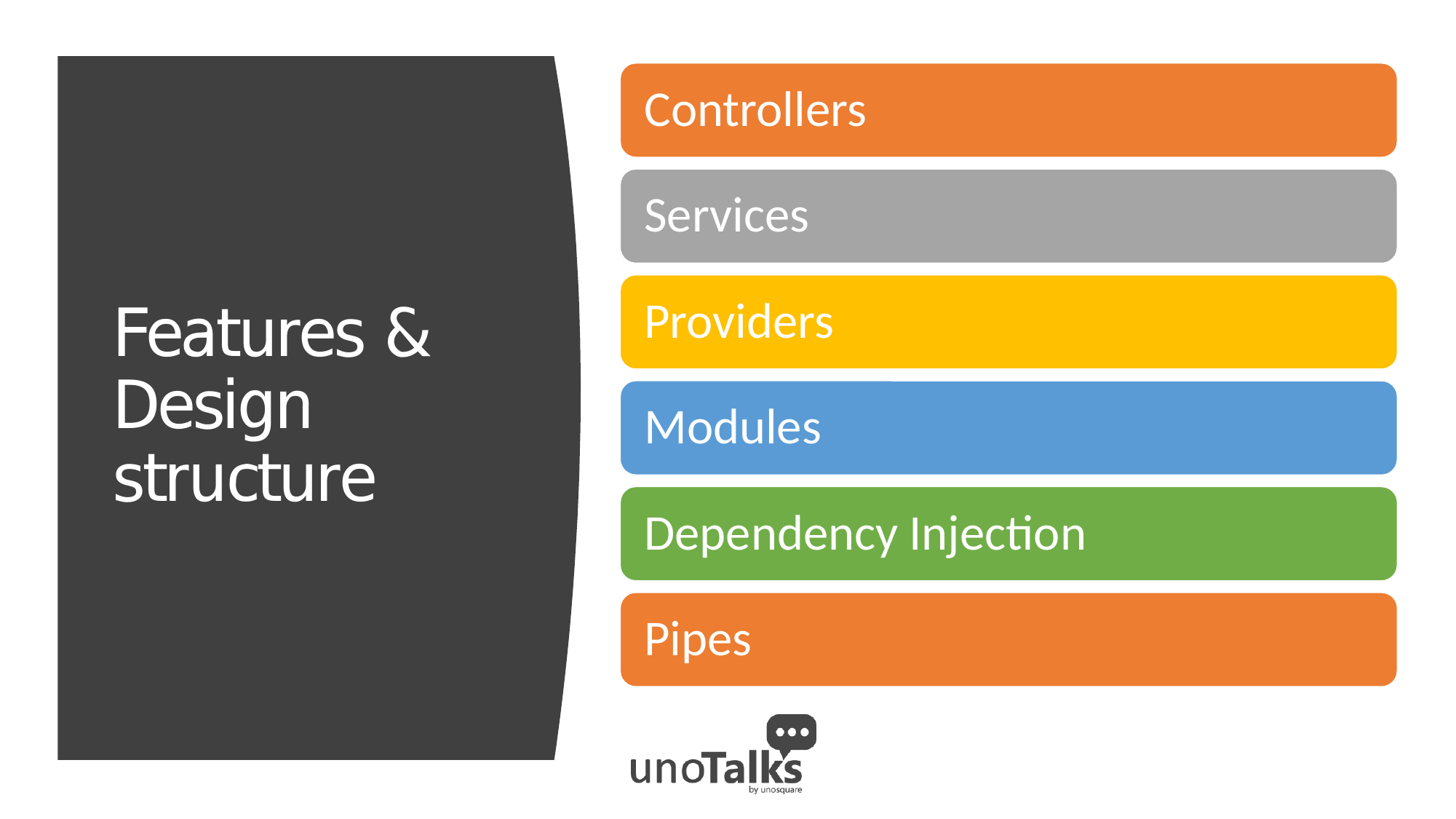

Controllers
Services
Providers
Modules
Dependency Injection
Pipes

# Features & Design structure